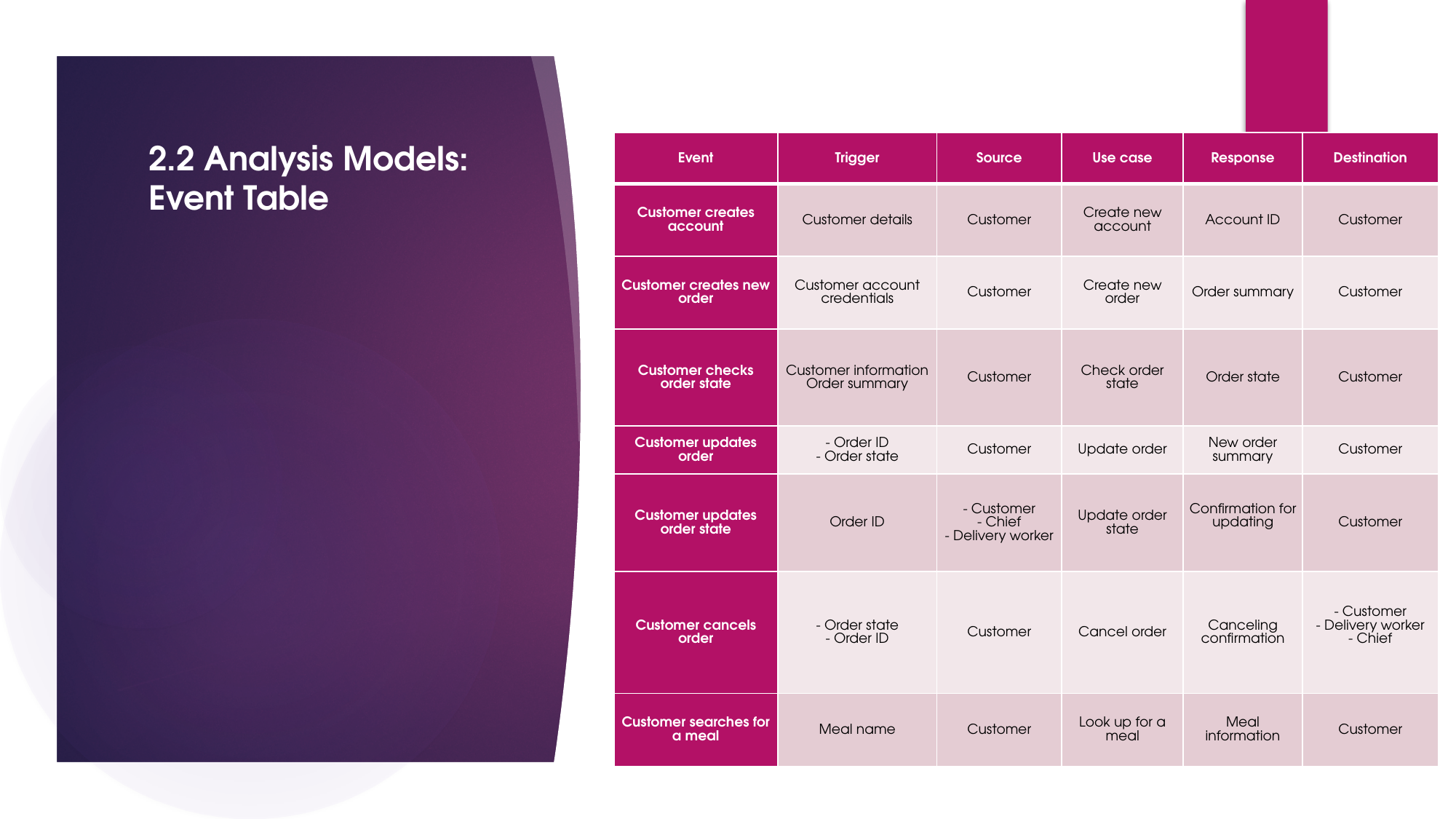

# 2.2 Analysis Models: Event Table
| Event | Trigger | Source | Use case | Response | Destination |
| --- | --- | --- | --- | --- | --- |
| Customer creates account | Customer details | Customer | Create new account | Account ID | Customer |
| Customer creates new order | Customer account credentials | Customer | Create new order | Order summary | Customer |
| Customer checks order state | Customer information Order summary | Customer | Check order state | Order state | Customer |
| Customer updates order | - Order ID - Order state | Customer | Update order | New order summary | Customer |
| Customer updates order state | Order ID | - Customer - Chief - Delivery worker | Update order state | Confirmation for updating | Customer |
| Customer cancels order | - Order state - Order ID | Customer | Cancel order | Canceling confirmation | - Customer - Delivery worker - Chief |
| Customer searches for a meal | Meal name | Customer | Look up for a meal | Meal information | Customer |